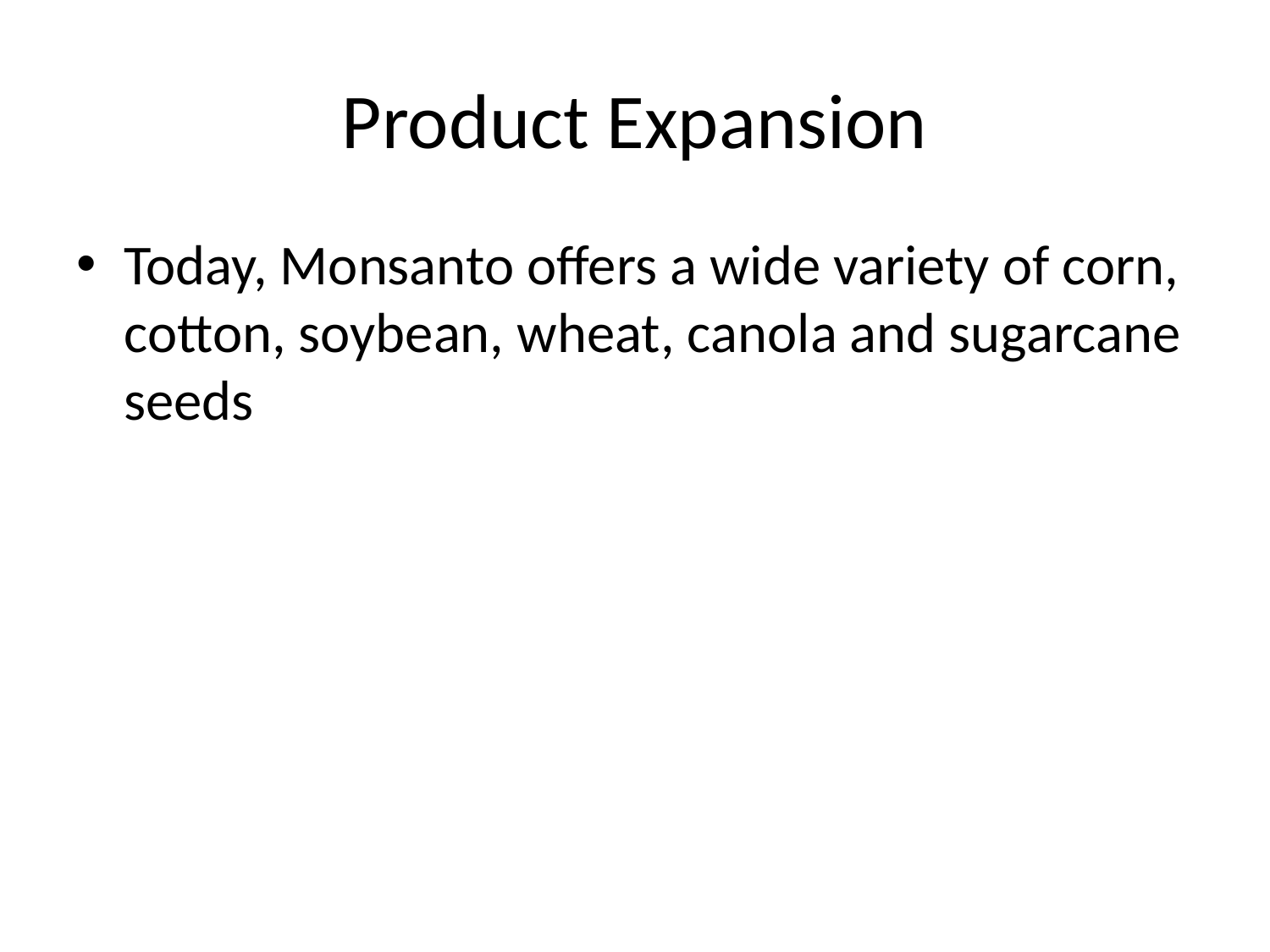

# Product Expansion
Today, Monsanto offers a wide variety of corn, cotton, soybean, wheat, canola and sugarcane seeds